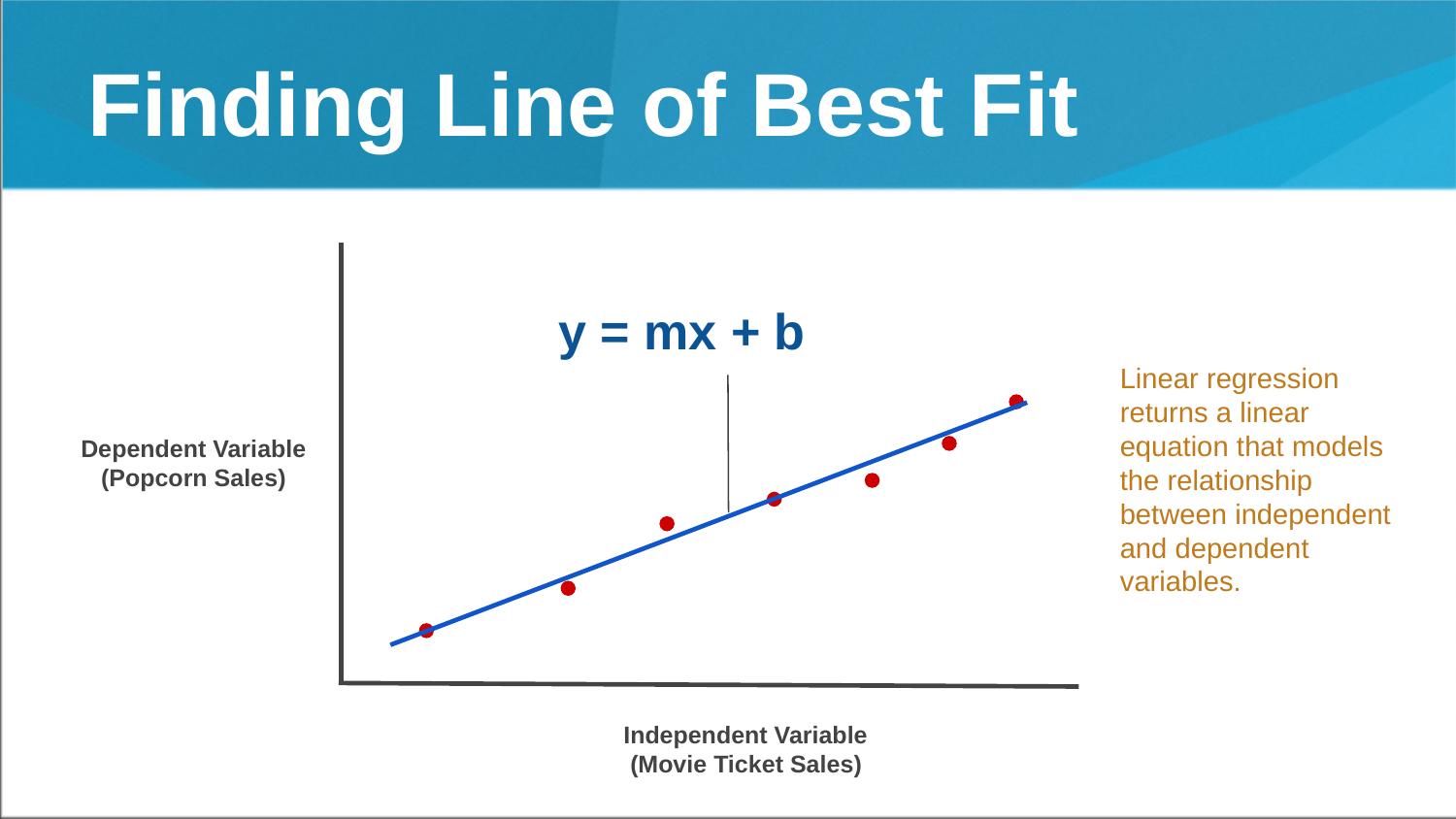

# Finding Line of Best Fit
y = mx + b
Linear regression returns a linear equation that models the relationship between independent and dependent variables.

Dependent Variable (Popcorn Sales)

Independent Variable   (Movie Ticket Sales)